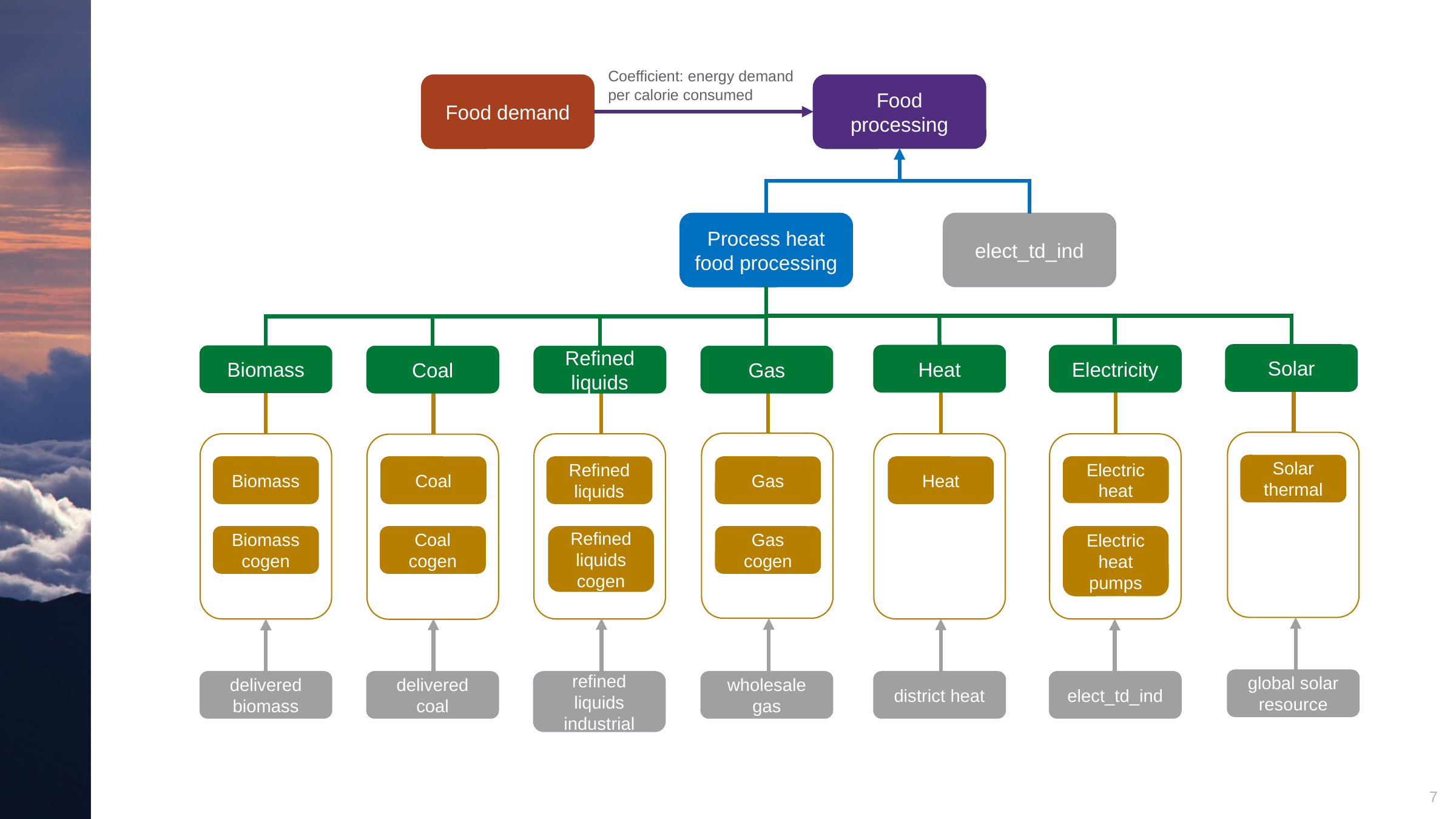

Coefficient: energy demand per calorie consumed
Food demand
Food processing
elect_td_ind
Process heat food processing
Solar
Heat
Electricity
Biomass
Coal
Refined liquids
Gas

Solar thermal
Biomass
Coal
Refined liquids
Gas
Heat
Electric heat
Biomass cogen
Coal cogen
Refined liquids cogen
Gas cogen
Electric heat pumps
global solar resource
refined liquids industrial
wholesale gas
district heat
delivered biomass
delivered coal
elect_td_ind
7